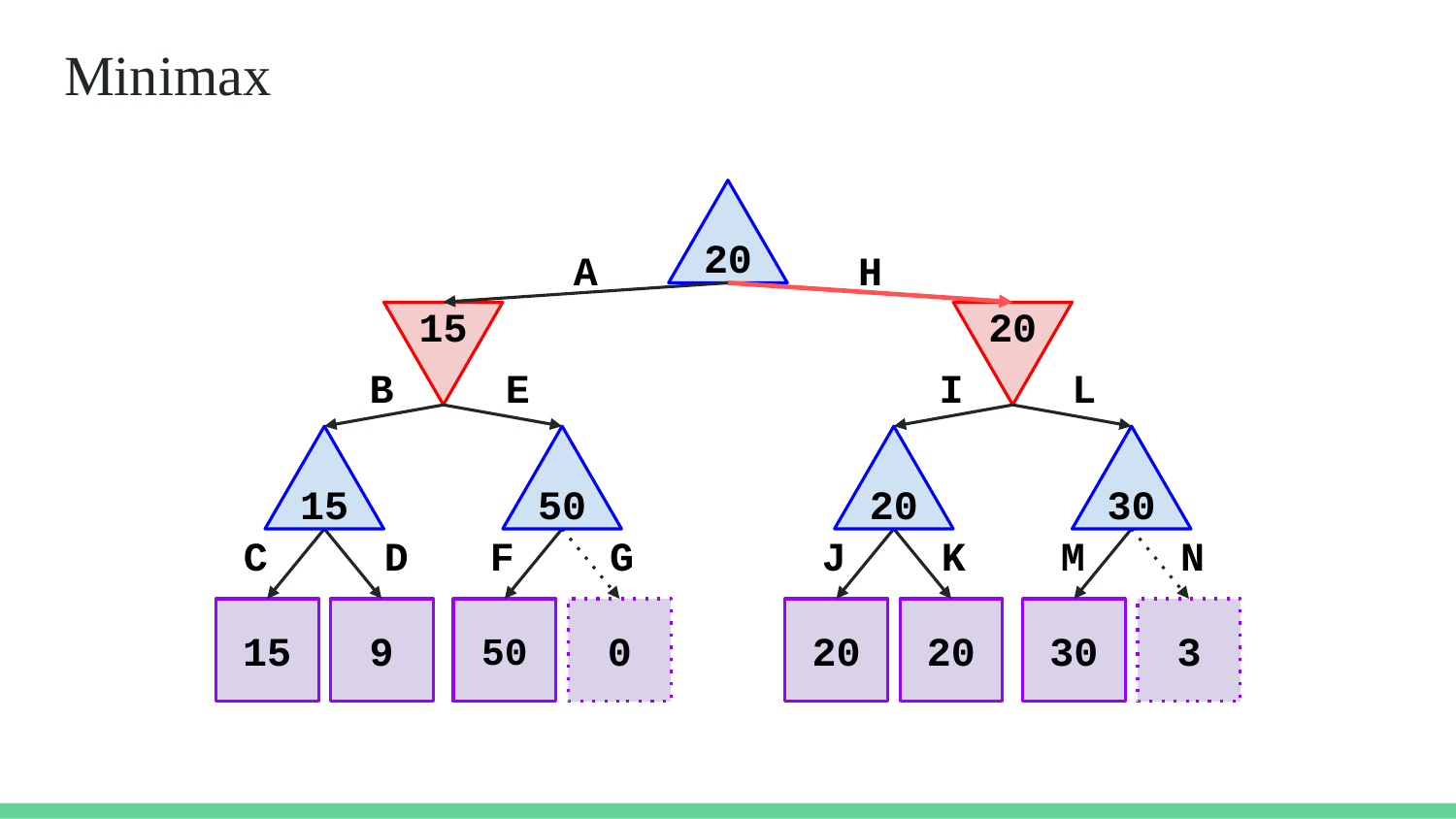

# Minimax
20
H
A
20

15
E
I
B
L
15
50
20
30
C
D
F
G
J
K
M
N
30
50
0
3
15
9
20
20